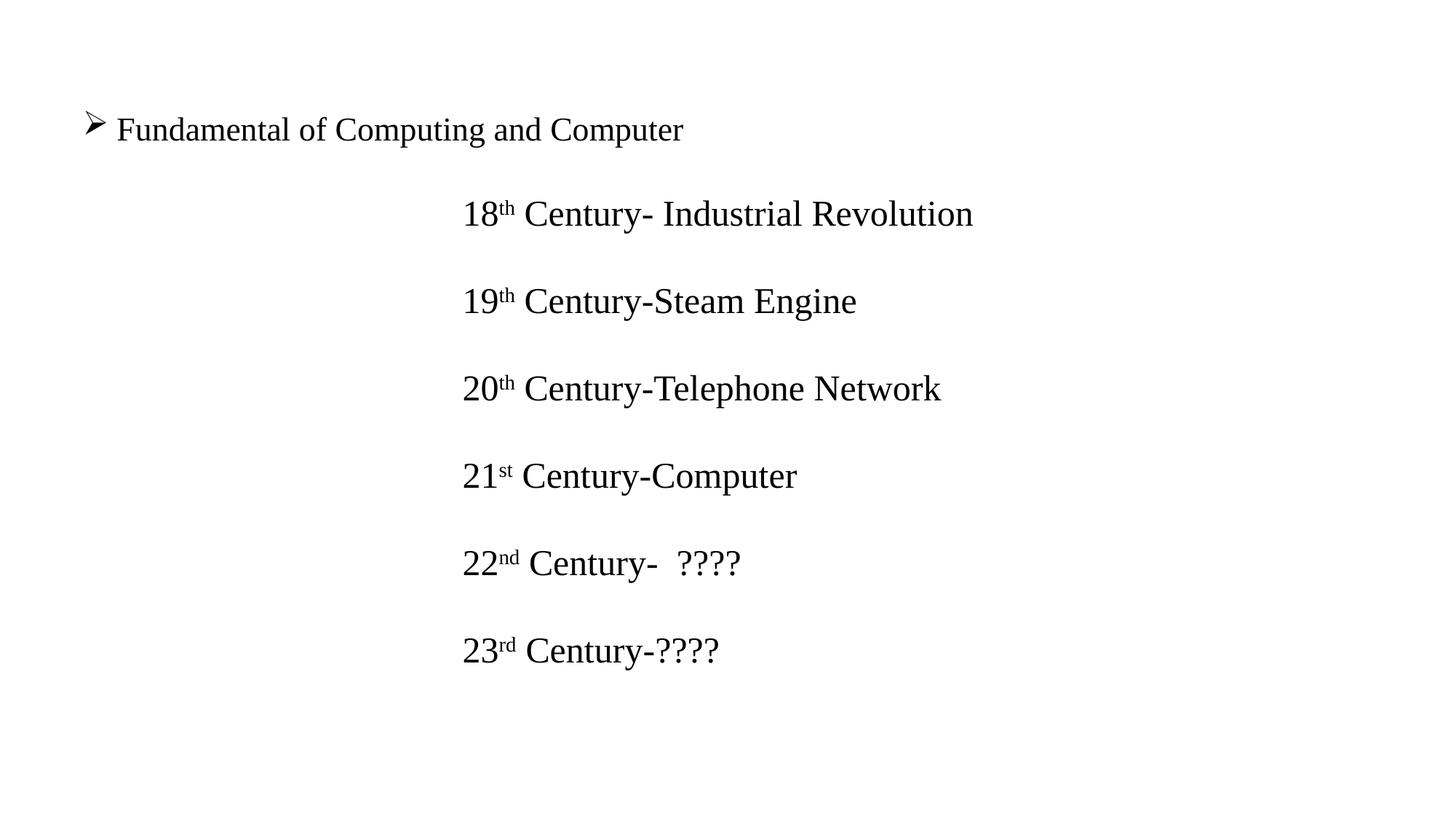

Fundamental of Computing and Computer
18th Century- Industrial Revolution
19th Century-Steam Engine
20th Century-Telephone Network
21st Century-Computer
22nd Century-  ????
23rd Century-????